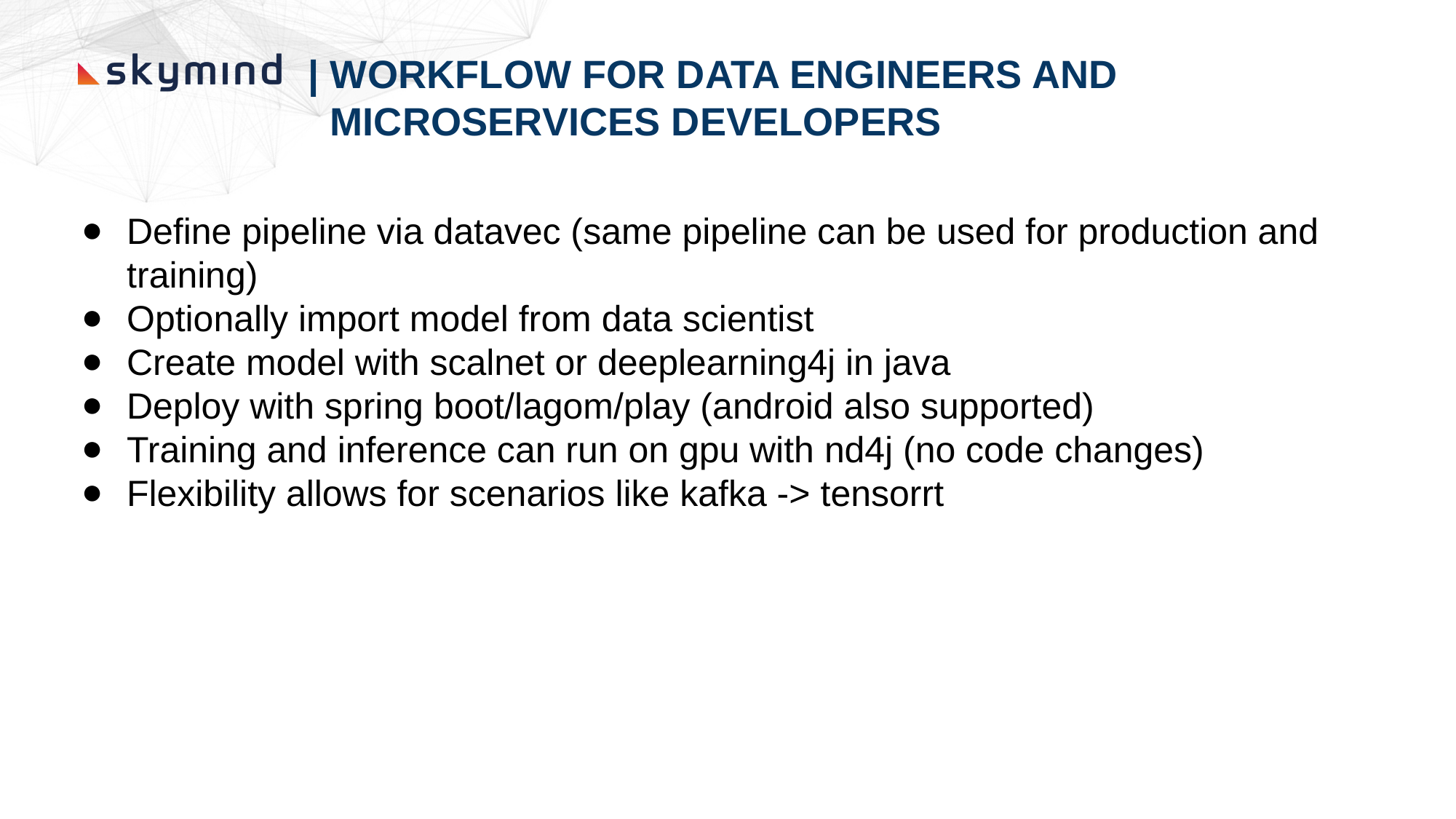

| WORKFLOW FOR DATA ENGINEERS AND
  MICROSERVICES DEVELOPERS
Define pipeline via datavec (same pipeline can be used for production and training)
Optionally import model from data scientist
Create model with scalnet or deeplearning4j in java
Deploy with spring boot/lagom/play (android also supported)
Training and inference can run on gpu with nd4j (no code changes)
Flexibility allows for scenarios like kafka -> tensorrt